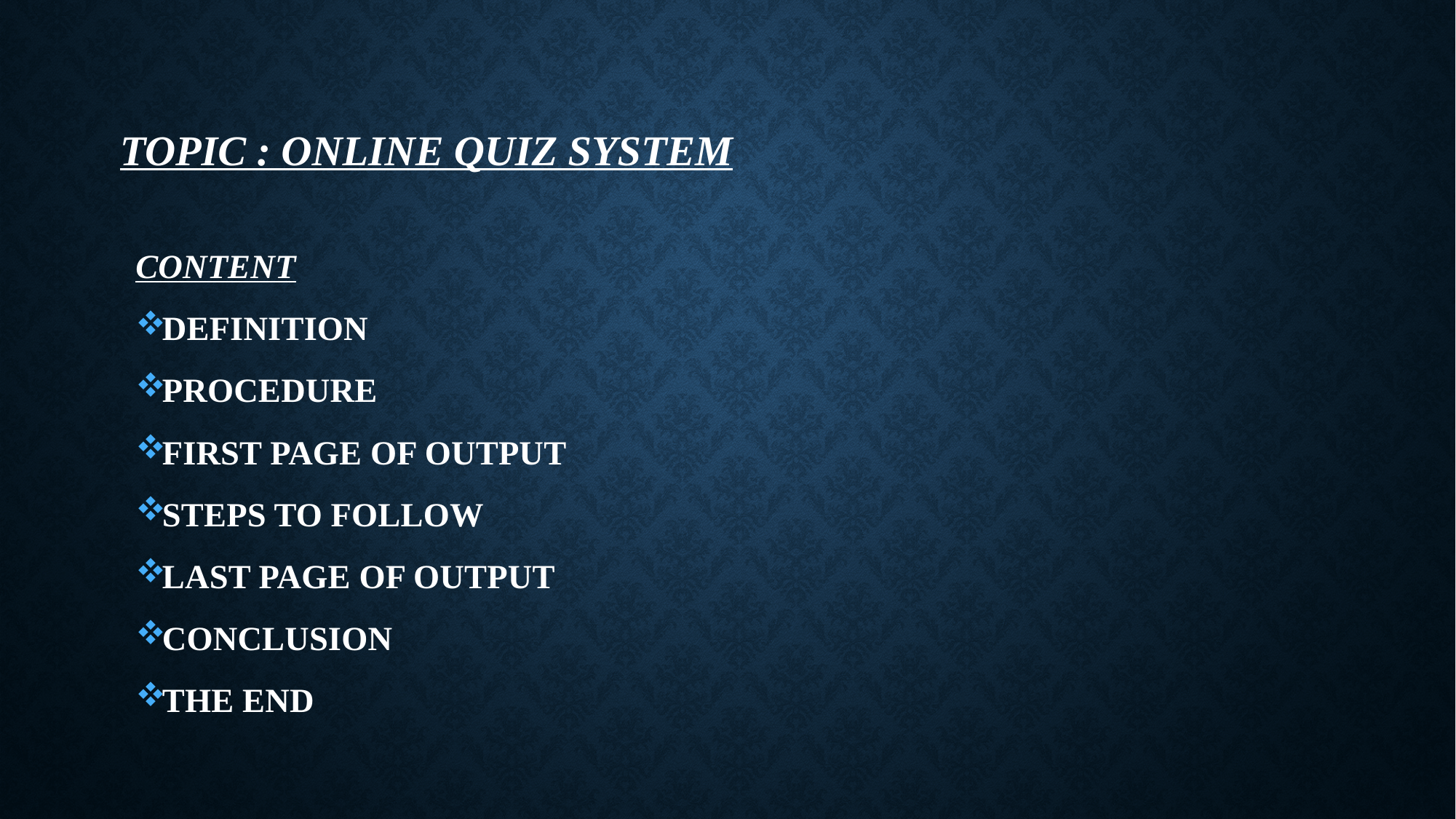

# Topic : ONLINE QUIZ system
CONTENT
DEFINITION
PROCEDURE
FIRST PAGE OF OUTPUT
STEPS TO FOLLOW
LAST PAGE OF OUTPUT
CONCLUSION
THE END